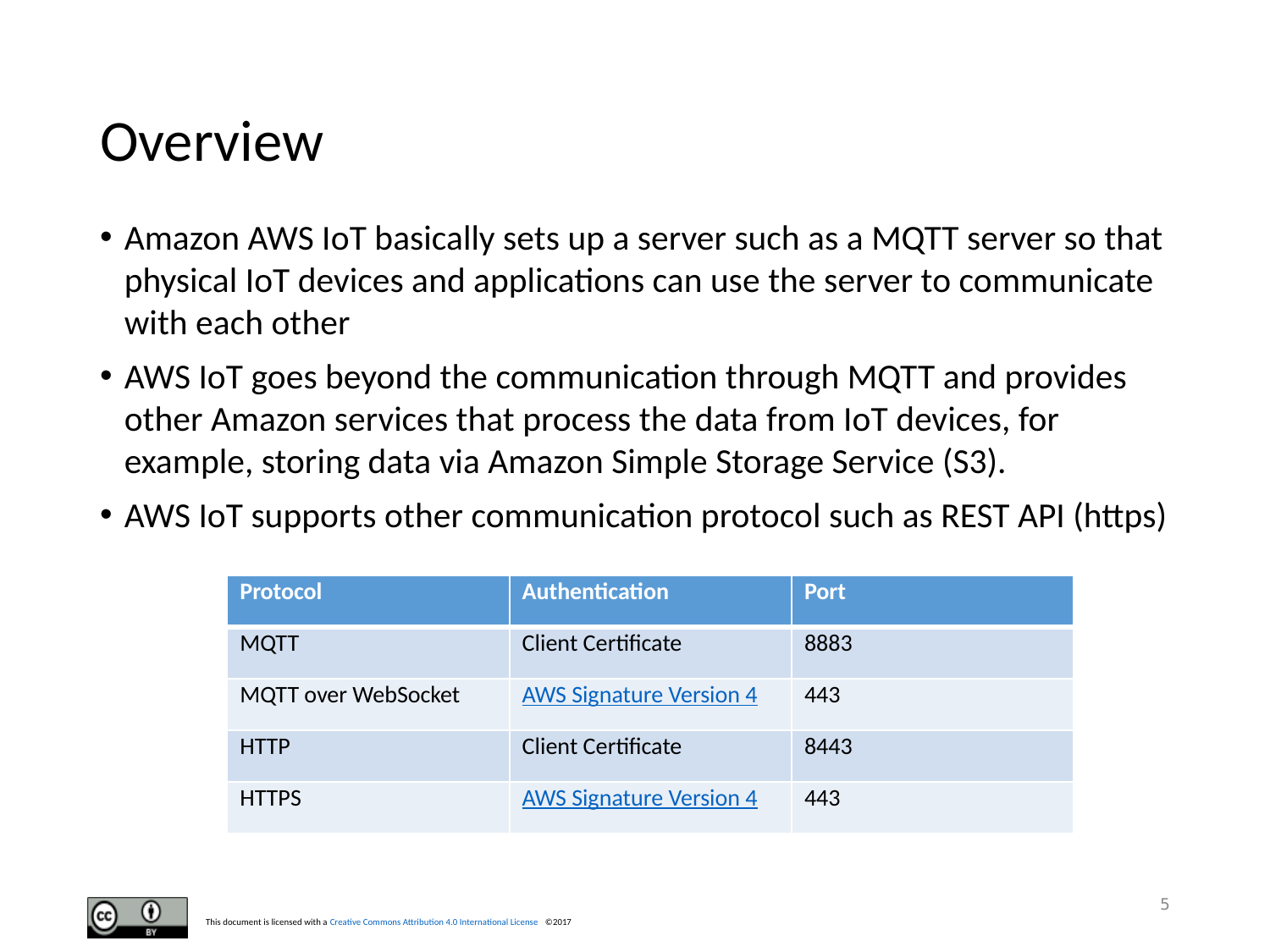

# Overview
Amazon AWS IoT basically sets up a server such as a MQTT server so that physical IoT devices and applications can use the server to communicate with each other
AWS IoT goes beyond the communication through MQTT and provides other Amazon services that process the data from IoT devices, for example, storing data via Amazon Simple Storage Service (S3).
AWS IoT supports other communication protocol such as REST API (https)
| Protocol | Authentication | Port |
| --- | --- | --- |
| MQTT | Client Certificate | 8883 |
| MQTT over WebSocket | AWS Signature Version 4 | 443 |
| HTTP | Client Certificate | 8443 |
| HTTPS | AWS Signature Version 4 | 443 |
5